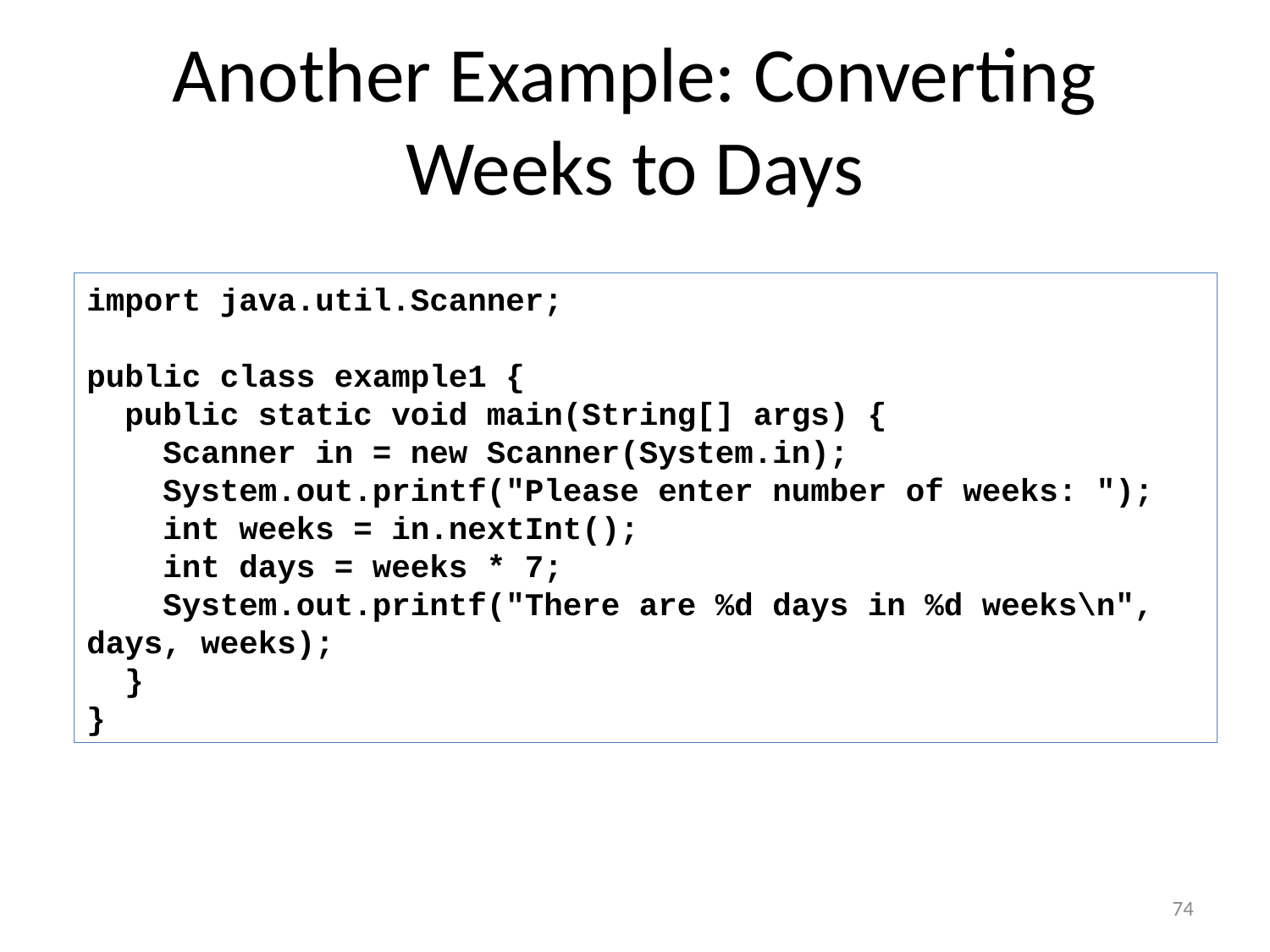

# Another Example: Converting Weeks to Days
import java.util.Scanner;

public class example1 {
  public static void main(String[] args) {
    Scanner in = new Scanner(System.in);
    System.out.printf("Please enter number of weeks: ");
    int weeks = in.nextInt();
    int days = weeks * 7;
    System.out.printf("There are %d days in %d weeks\n", days, weeks);
  }
}
74